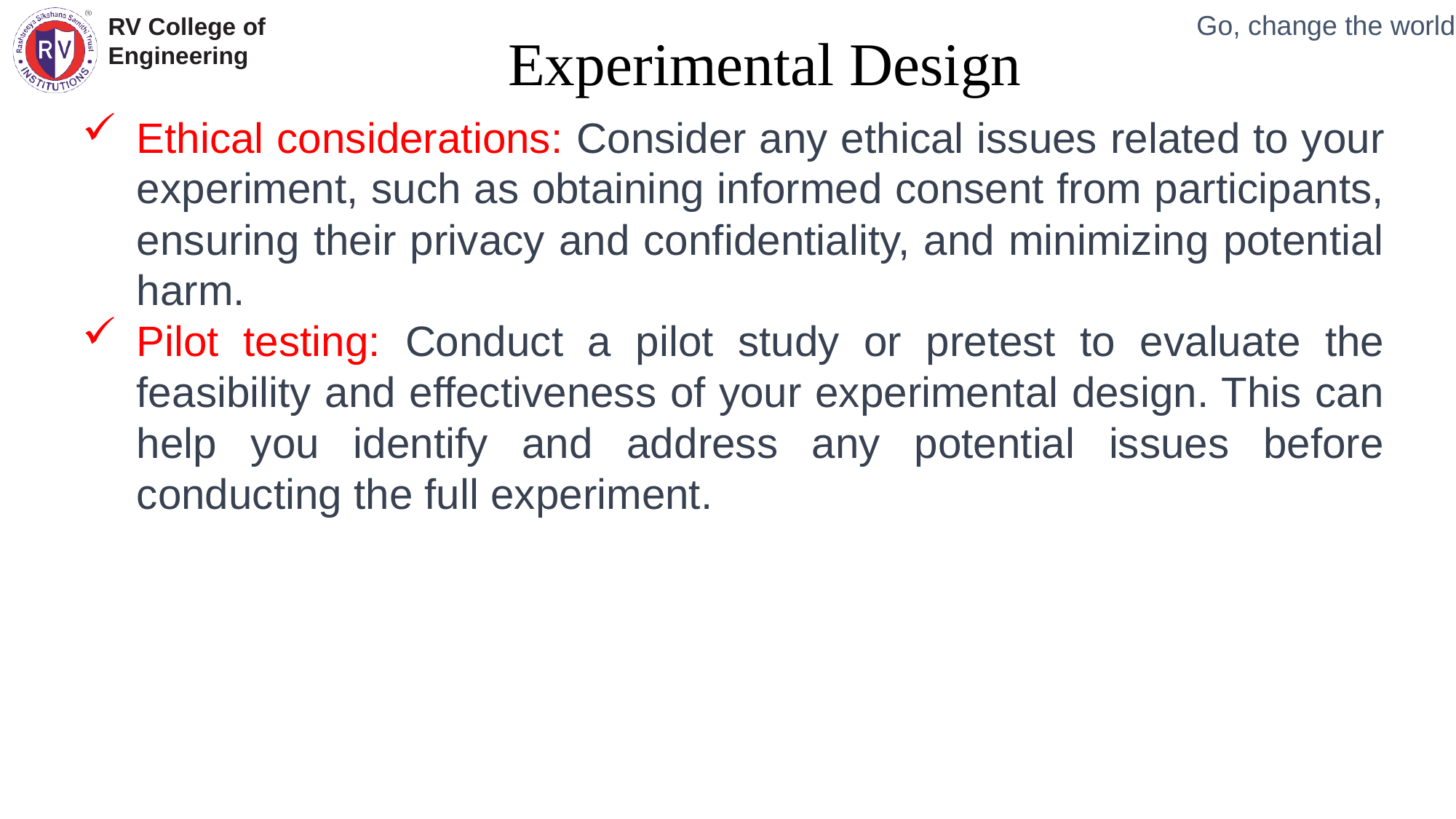

Experimental Design
Mechanical  Engineering Department
Ethical considerations: Consider any ethical issues related to your experiment, such as obtaining informed consent from participants, ensuring their privacy and confidentiality, and minimizing potential harm.
Pilot testing: Conduct a pilot study or pretest to evaluate the feasibility and effectiveness of your experimental design. This can help you identify and address any potential issues before conducting the full experiment.